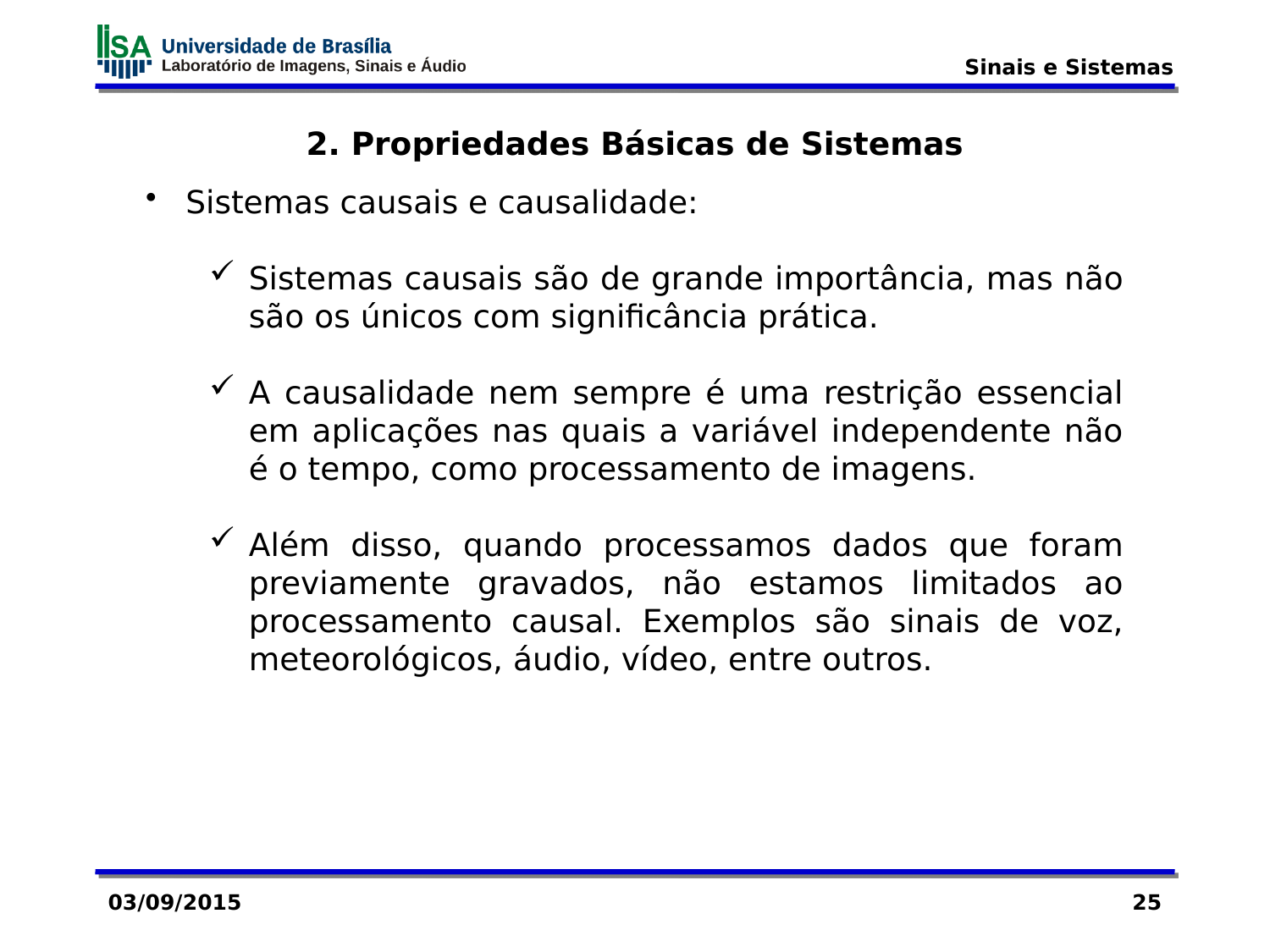

2. Propriedades Básicas de Sistemas
 Sistemas causais e causalidade:

Sistemas causais são de grande importância, mas não são os únicos com significância prática.

A causalidade nem sempre é uma restrição essencial em aplicações nas quais a variável independente não é o tempo, como processamento de imagens.

Além disso, quando processamos dados que foram previamente gravados, não estamos limitados ao processamento causal. Exemplos são sinais de voz, meteorológicos, áudio, vídeo, entre outros.

03/09/2015
25